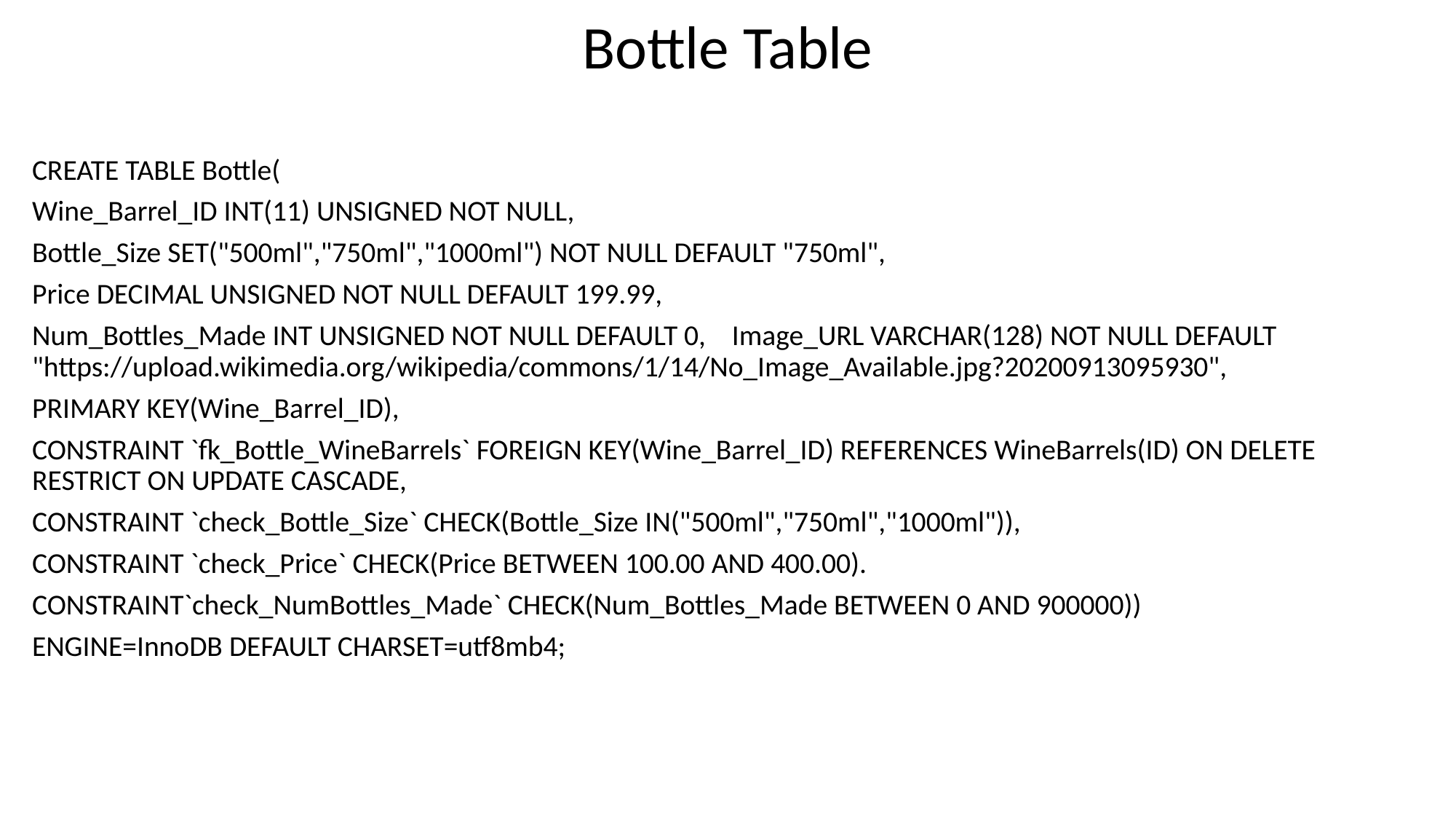

Bottle Table
CREATE TABLE Bottle(
Wine_Barrel_ID INT(11) UNSIGNED NOT NULL,
Bottle_Size SET("500ml","750ml","1000ml") NOT NULL DEFAULT "750ml",
Price DECIMAL UNSIGNED NOT NULL DEFAULT 199.99,
Num_Bottles_Made INT UNSIGNED NOT NULL DEFAULT 0,    Image_URL VARCHAR(128) NOT NULL DEFAULT "https://upload.wikimedia.org/wikipedia/commons/1/14/No_Image_Available.jpg?20200913095930",
PRIMARY KEY(Wine_Barrel_ID),
CONSTRAINT `fk_Bottle_WineBarrels` FOREIGN KEY(Wine_Barrel_ID) REFERENCES WineBarrels(ID) ON DELETE RESTRICT ON UPDATE CASCADE,
CONSTRAINT `check_Bottle_Size` CHECK(Bottle_Size IN("500ml","750ml","1000ml")),
CONSTRAINT `check_Price` CHECK(Price BETWEEN 100.00 AND 400.00).
CONSTRAINT`check_NumBottles_Made` CHECK(Num_Bottles_Made BETWEEN 0 AND 900000))
ENGINE=InnoDB DEFAULT CHARSET=utf8mb4;